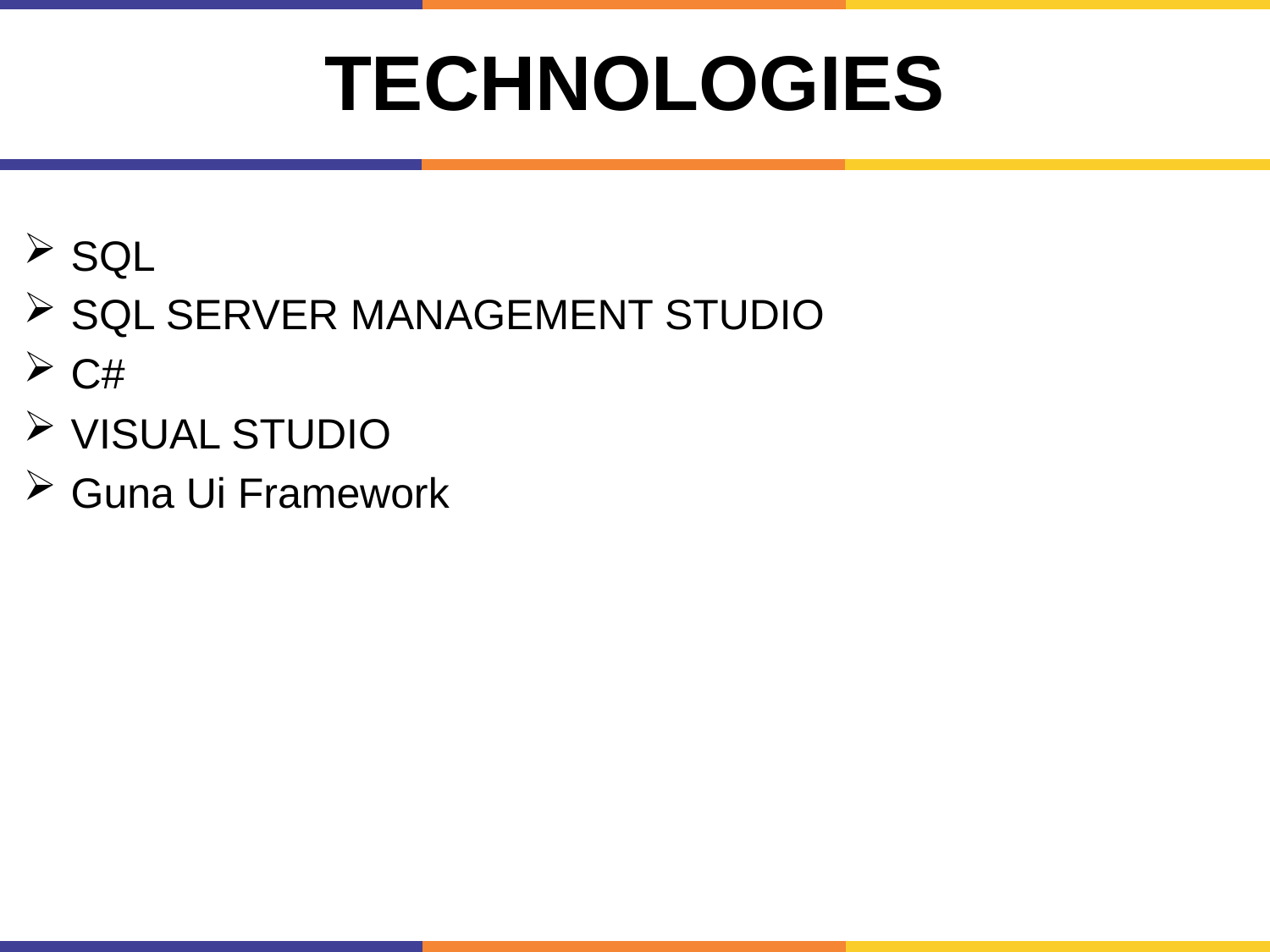

# Technologies
SQL
SQL SERVER MANAGEMENT STUDIO
C#
VISUAL STUDIO
Guna Ui Framework